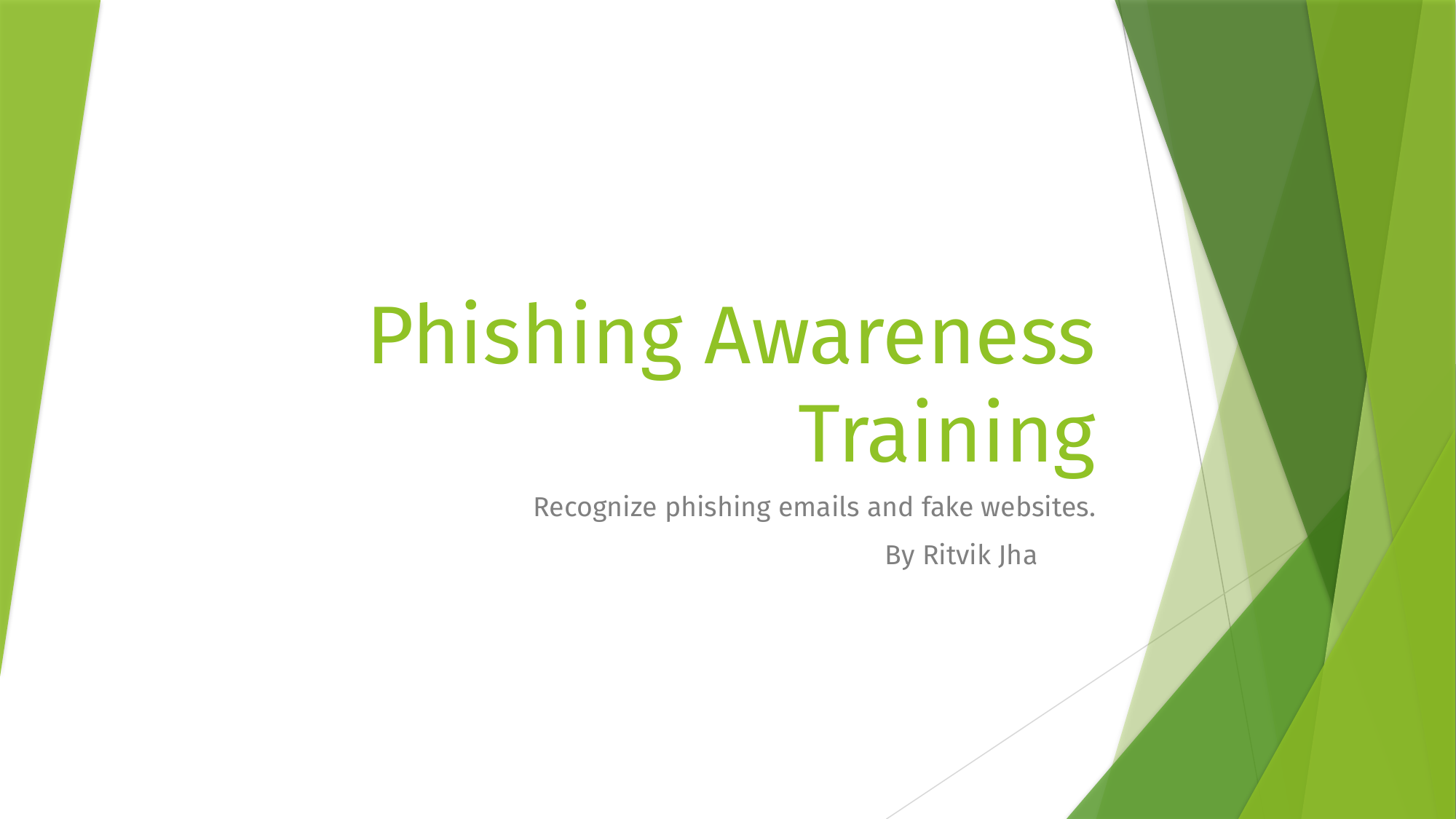

# Phishing Awareness Training
Recognize phishing emails and fake websites.
By Ritvik Jha